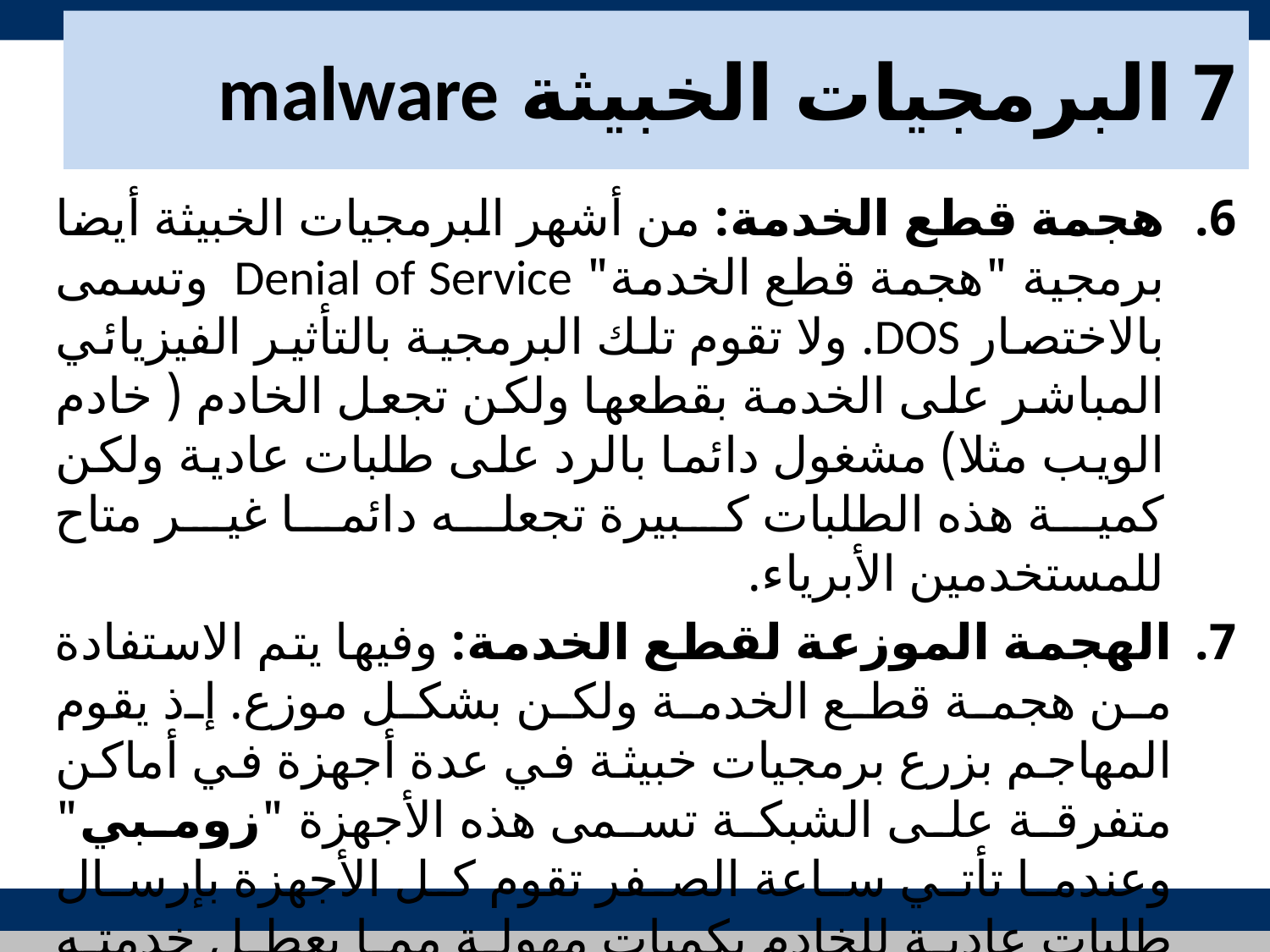

# 7 البرمجيات الخبيثة malware
هجمة قطع الخدمة: من أشهر البرمجيات الخبيثة أيضا برمجية "هجمة قطع الخدمة" Denial of Service  وتسمى بالاختصار DOS. ولا تقوم تلك البرمجية بالتأثير الفيزيائي المباشر على الخدمة بقطعها ولكن تجعل الخادم ( خادم الويب مثلا) مشغول دائما بالرد على طلبات عادية ولكن كمية هذه الطلبات كبيرة تجعله دائما غير متاح للمستخدمين الأبرياء.
الهجمة الموزعة لقطع الخدمة: وفيها يتم الاستفادة من هجمة قطع الخدمة ولكن بشكل موزع. إذ يقوم المهاجم بزرع برمجيات خبيثة في عدة أجهزة في أماكن متفرقة على الشبكة تسمى هذه الأجهزة "زومبي" وعندما تأتي ساعة الصفر تقوم كل الأجهزة بإرسال طلبات عادية للخادم بكميات مهولة مما يعطل خدمته ويمنع الاستفادة منه من قبل المستخدمين الأبرياء.